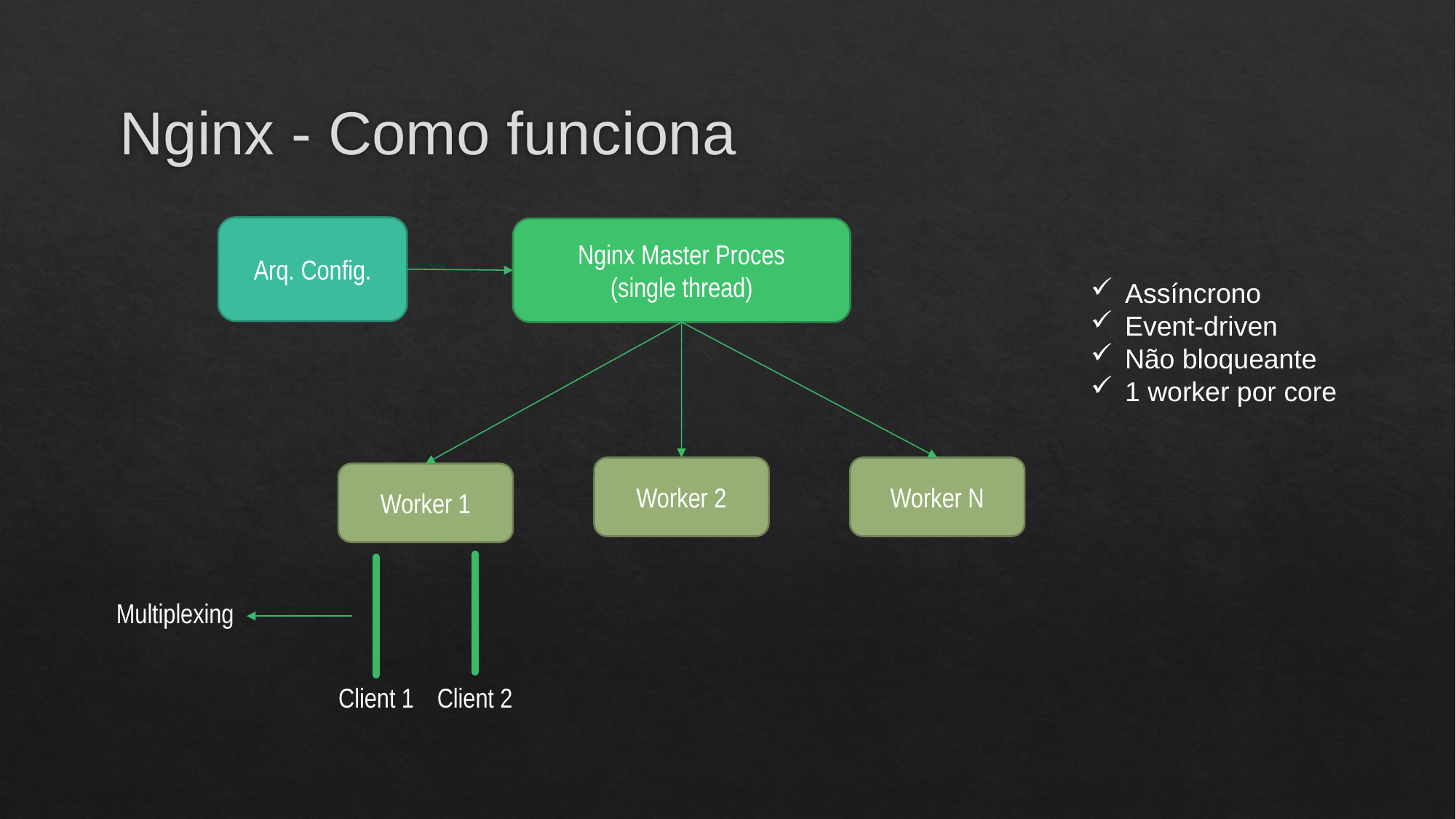

# Nginx - Como funciona
Arq. Config.
Nginx Master Proces
(single thread)
Assíncrono
Event-driven
Não bloqueante
1 worker por core
Worker 2
Worker N
Worker 1
Multiplexing
Client 1
Client 2